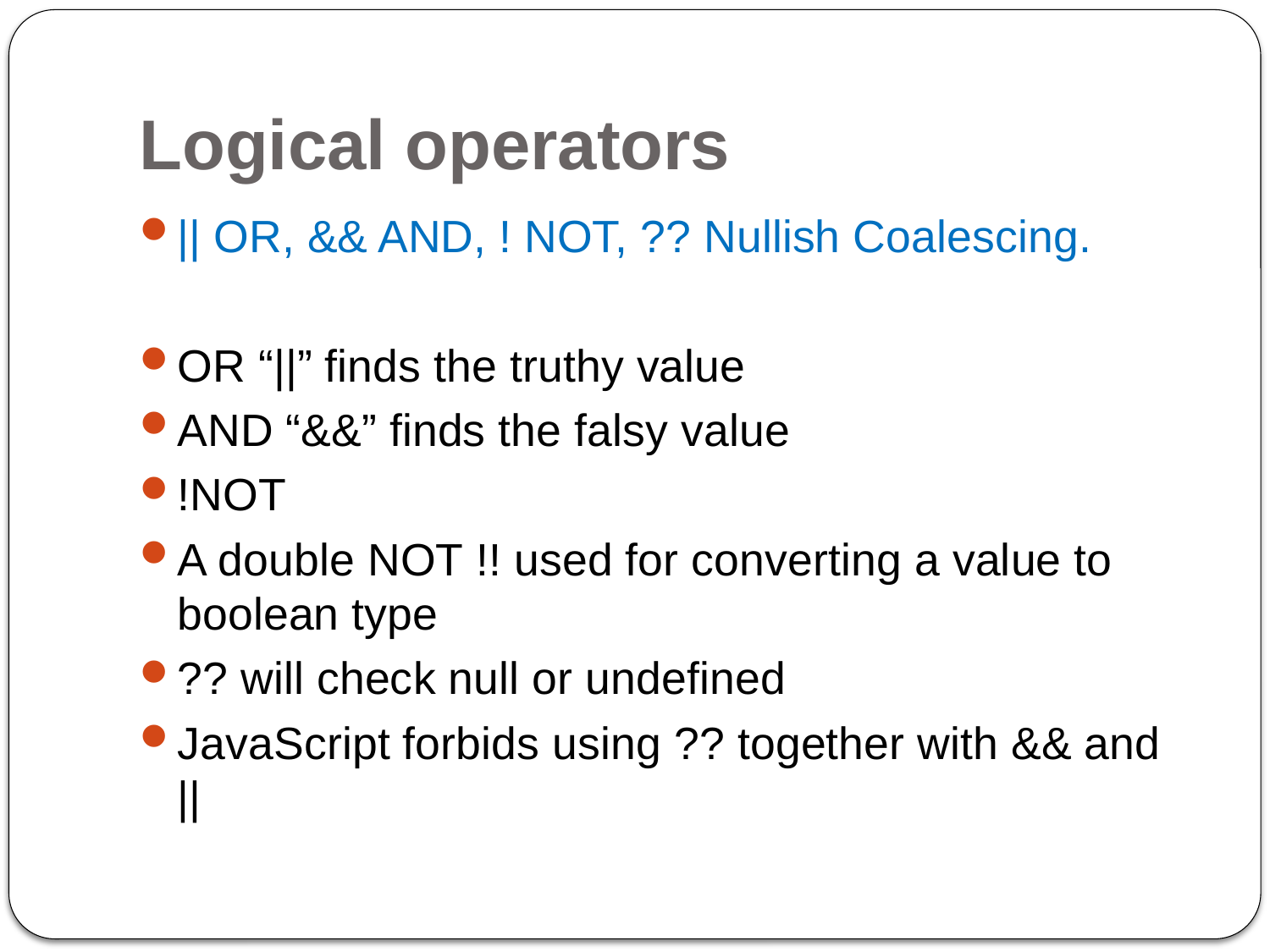

# Logical operators
|| OR, && AND, ! NOT, ?? Nullish Coalescing.

OR “||” finds the truthy value
AND “&&” finds the falsy value
!NOT
A double NOT !! used for converting a value to boolean type
?? will check null or undefined
JavaScript forbids using ?? together with && and ||